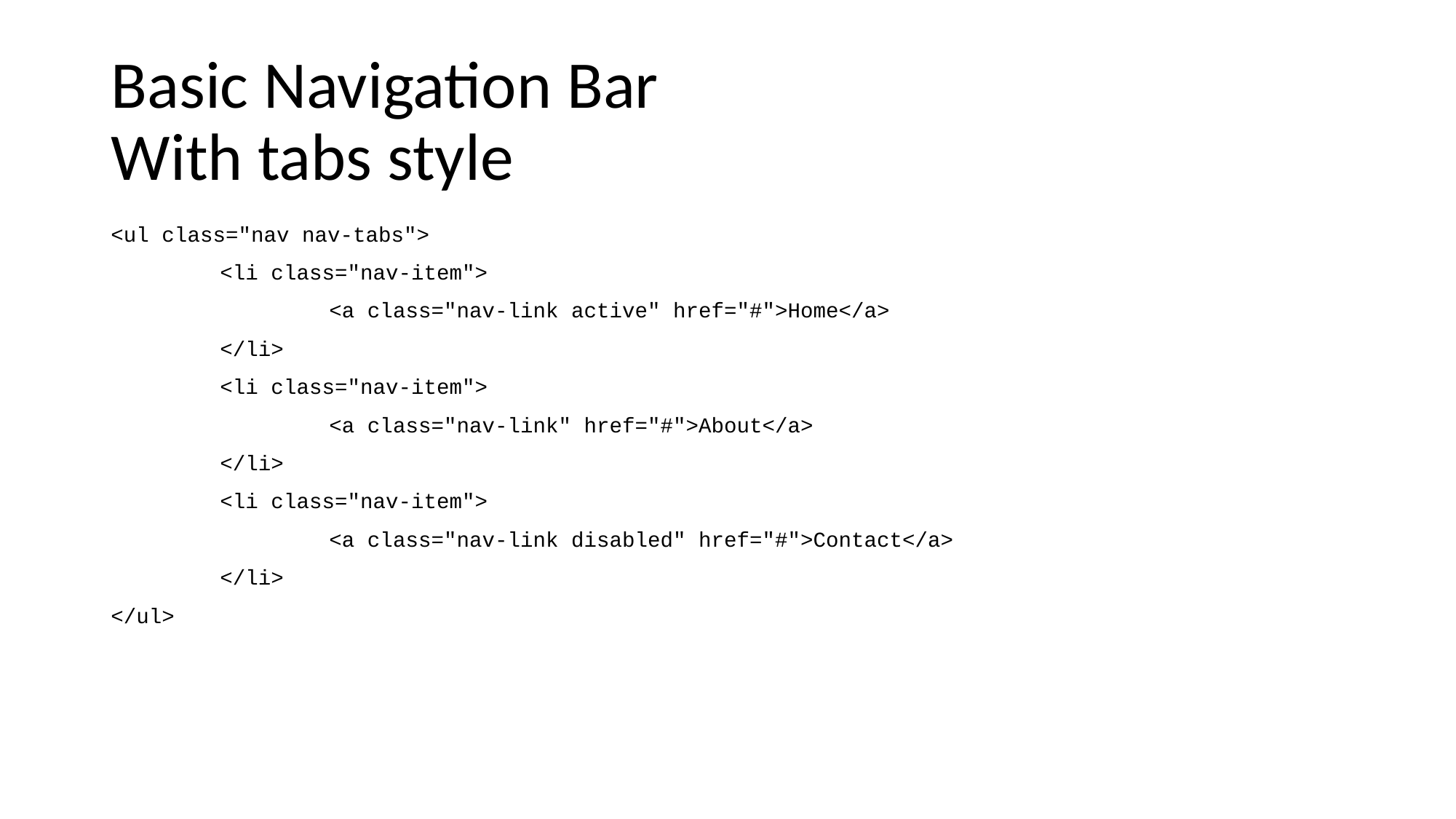

# Basic Navigation Bar With tabs style
<ul class="nav nav-tabs">
	<li class="nav-item">
		<a class="nav-link active" href="#">Home</a>
	</li>
	<li class="nav-item">
		<a class="nav-link" href="#">About</a>
	</li>
	<li class="nav-item">
		<a class="nav-link disabled" href="#">Contact</a>
	</li>
</ul>